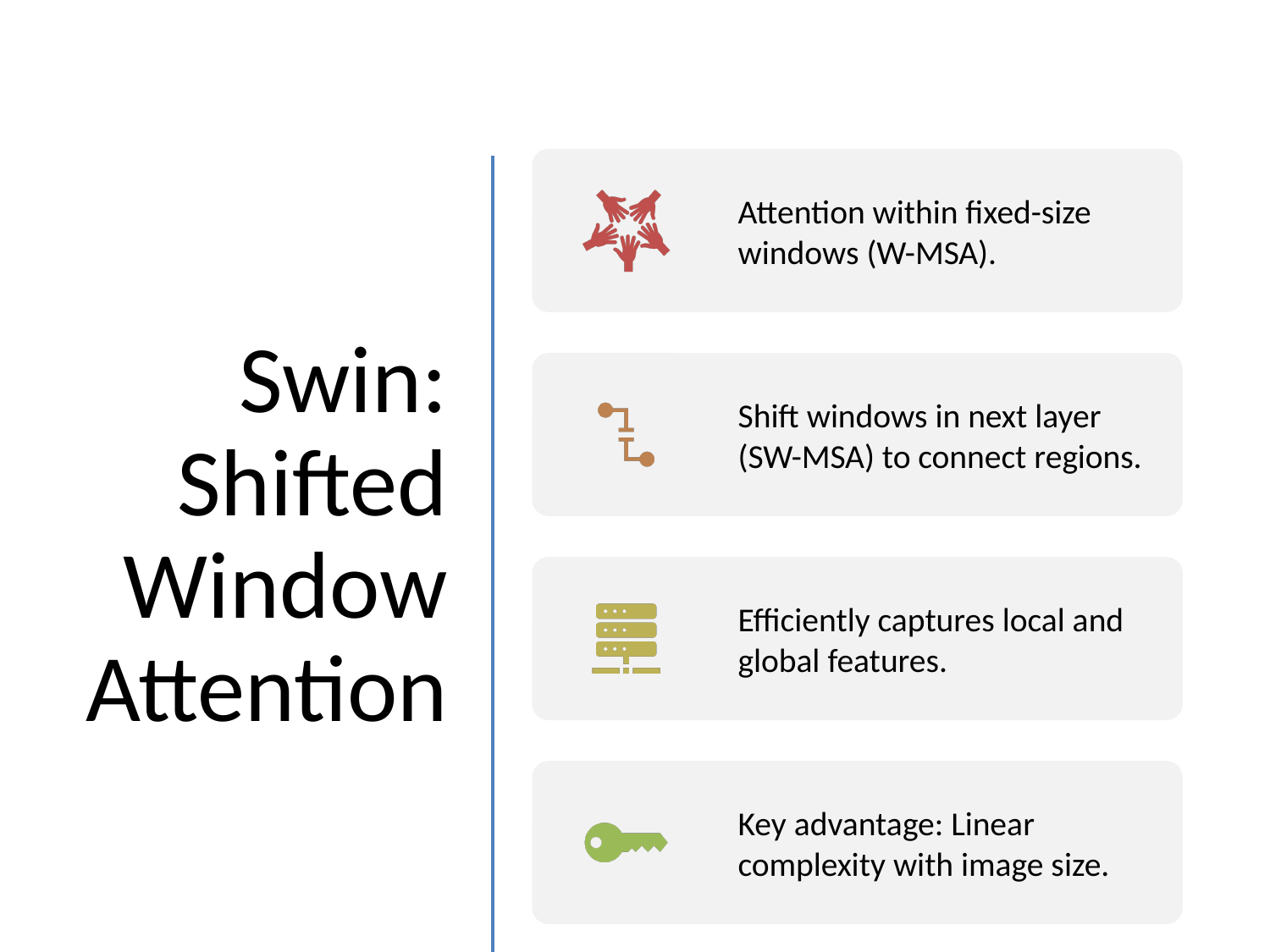

# Swin: Shifted Window Attention
Attention within fixed-size windows (W-MSA).
Shift windows in next layer (SW-MSA) to connect regions.
Efficiently captures local and global features.
Key advantage: Linear complexity with image size.